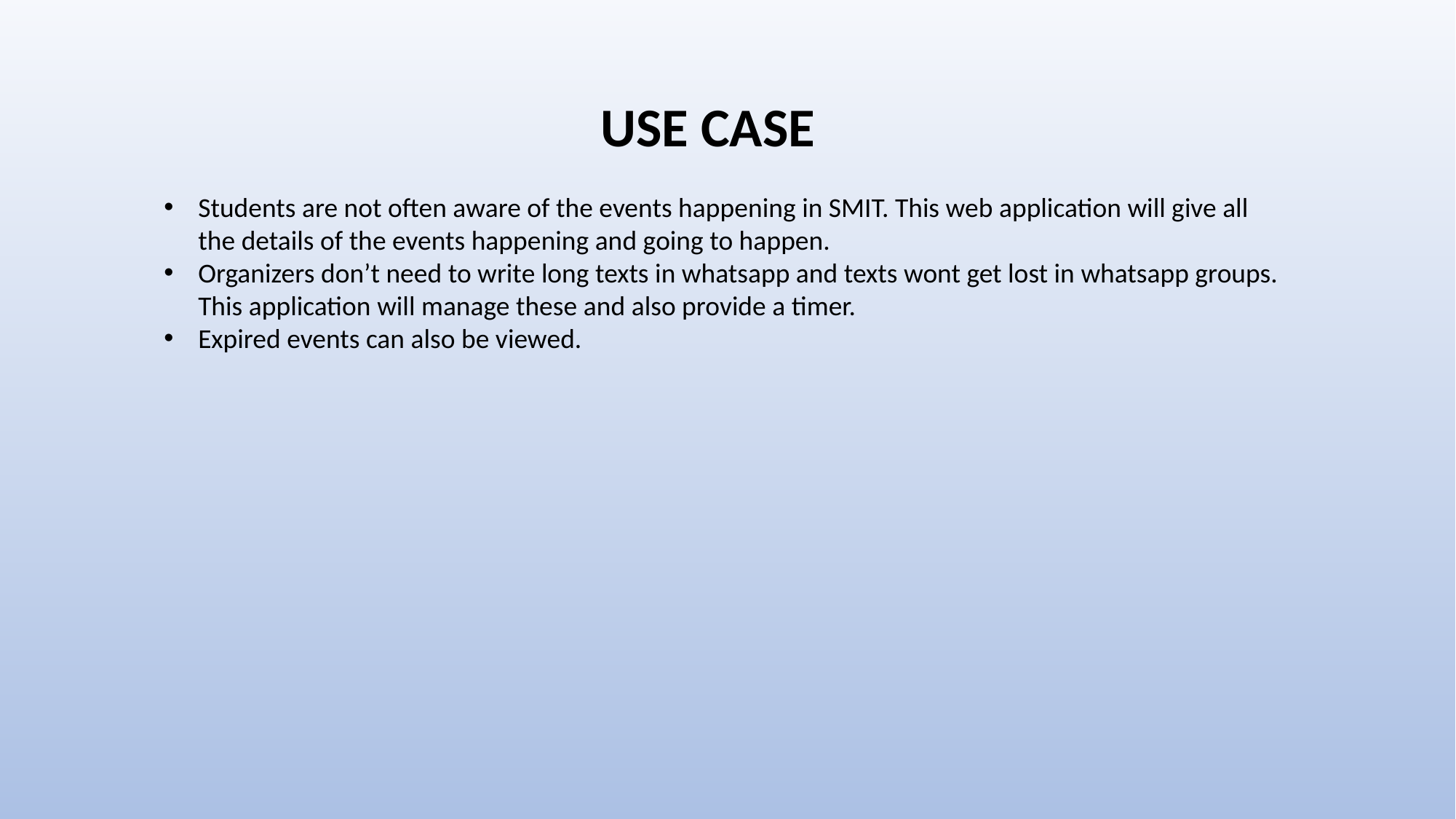

USE CASE

Students are not often aware of the events happening in SMIT. This web application will give all the details of the events happening and going to happen.
Organizers don’t need to write long texts in whatsapp and texts wont get lost in whatsapp groups. This application will manage these and also provide a timer.
Expired events can also be viewed.